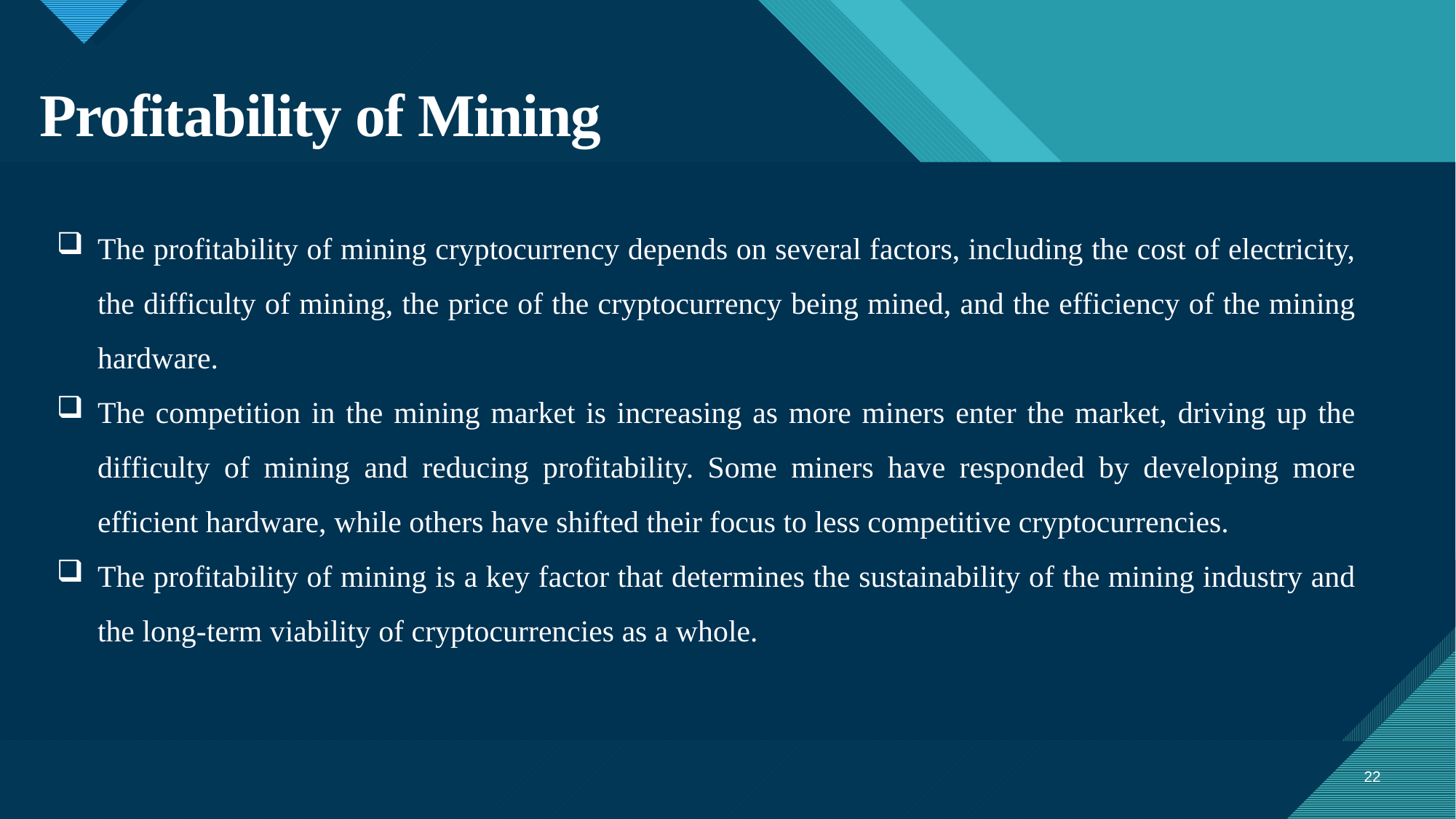

# Profitability of Mining
The profitability of mining cryptocurrency depends on several factors, including the cost of electricity, the difficulty of mining, the price of the cryptocurrency being mined, and the efficiency of the mining hardware.
The competition in the mining market is increasing as more miners enter the market, driving up the difficulty of mining and reducing profitability. Some miners have responded by developing more efficient hardware, while others have shifted their focus to less competitive cryptocurrencies.
The profitability of mining is a key factor that determines the sustainability of the mining industry and the long-term viability of cryptocurrencies as a whole.
22